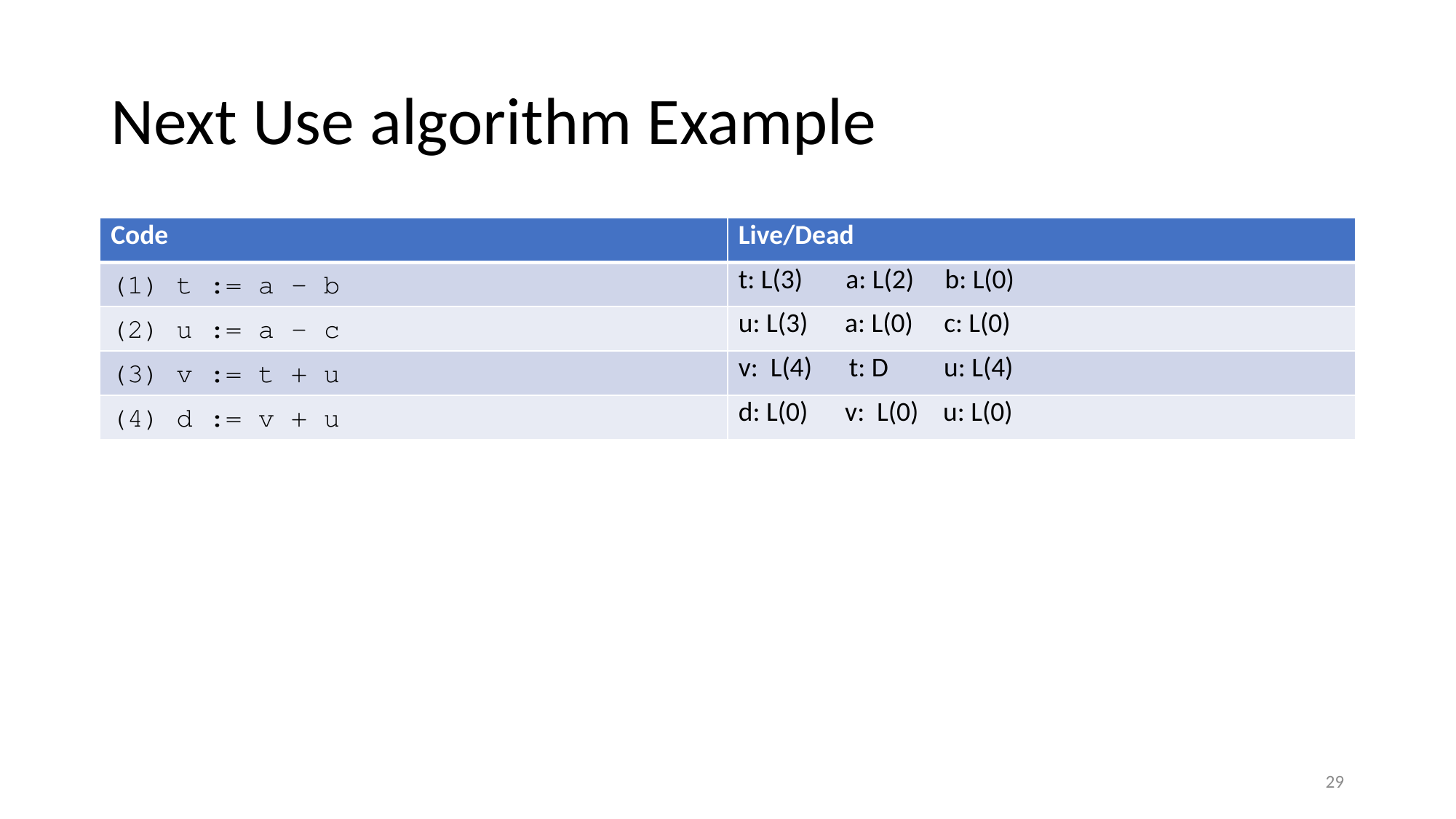

# Next Use algorithm Example
| Code | Live/Dead |
| --- | --- |
| (1) t := a – b | t: L(3) a: L(2) b: L(0) |
| (2) u := a – c | u: L(3) a: L(0) c: L(0) |
| (3) v := t + u | v: L(4) t: D u: L(4) |
| (4) d := v + u | d: L(0) v: L(0) u: L(0) |
29